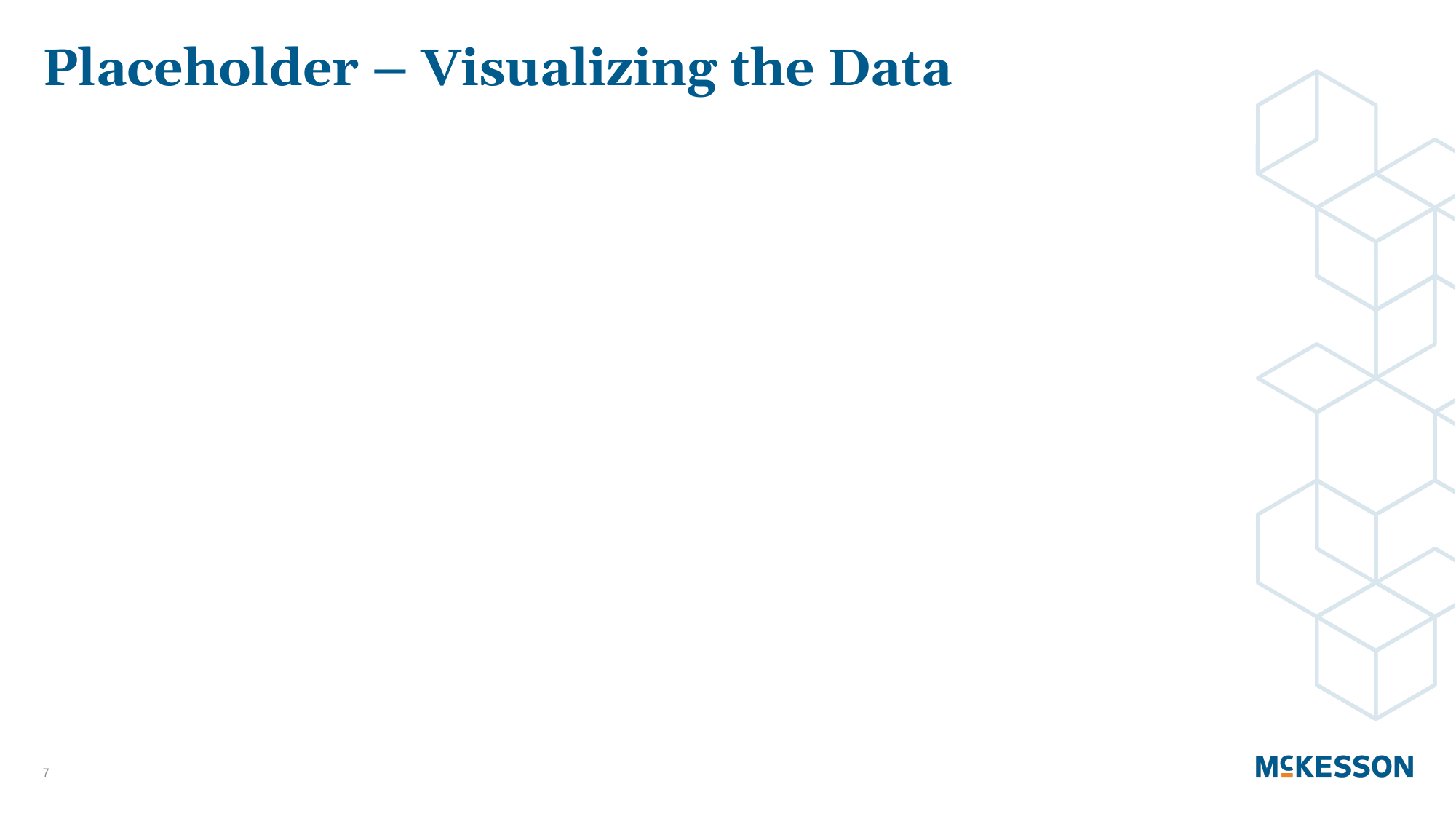

# Placeholder – Visualizing the Data

7